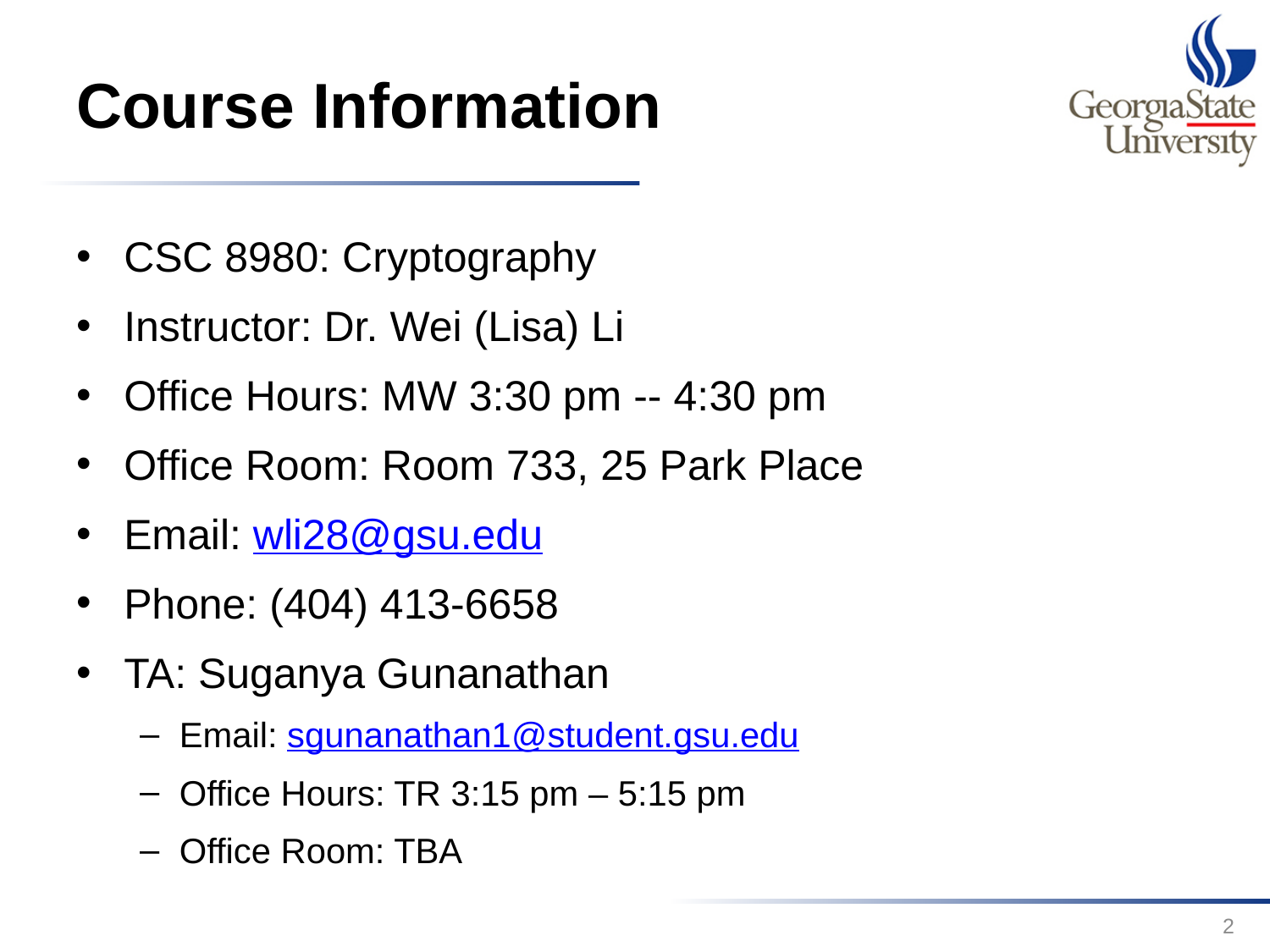

# Course Information
CSC 8980: Cryptography
Instructor: Dr. Wei (Lisa) Li
Office Hours: MW 3:30 pm -- 4:30 pm
Office Room: Room 733, 25 Park Place
Email: wli28@gsu.edu
Phone: (404) 413-6658
TA: Suganya Gunanathan
Email: sgunanathan1@student.gsu.edu
Office Hours: TR 3:15 pm – 5:15 pm
Office Room: TBA
2